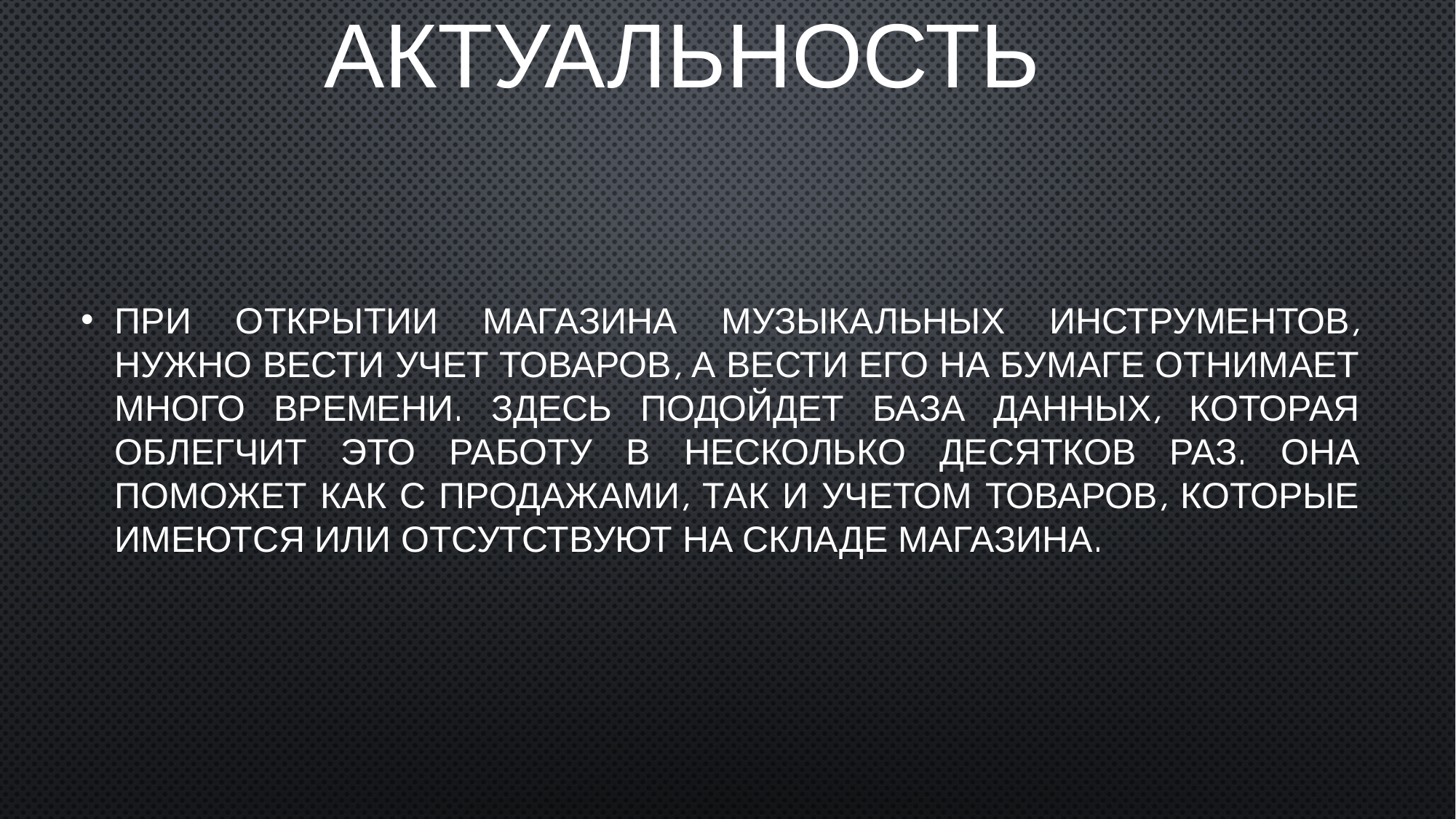

# Актуальность
При открытии магазина музыкальных инструментов, нужно вести учет товаров, а вести его на бумаге отнимает много времени. Здесь подойдет база данных, которая облегчит это работу в несколько десятков раз. Она поможет как с продажами, так и учетом товаров, которые имеются или отсутствуют на складе магазина.